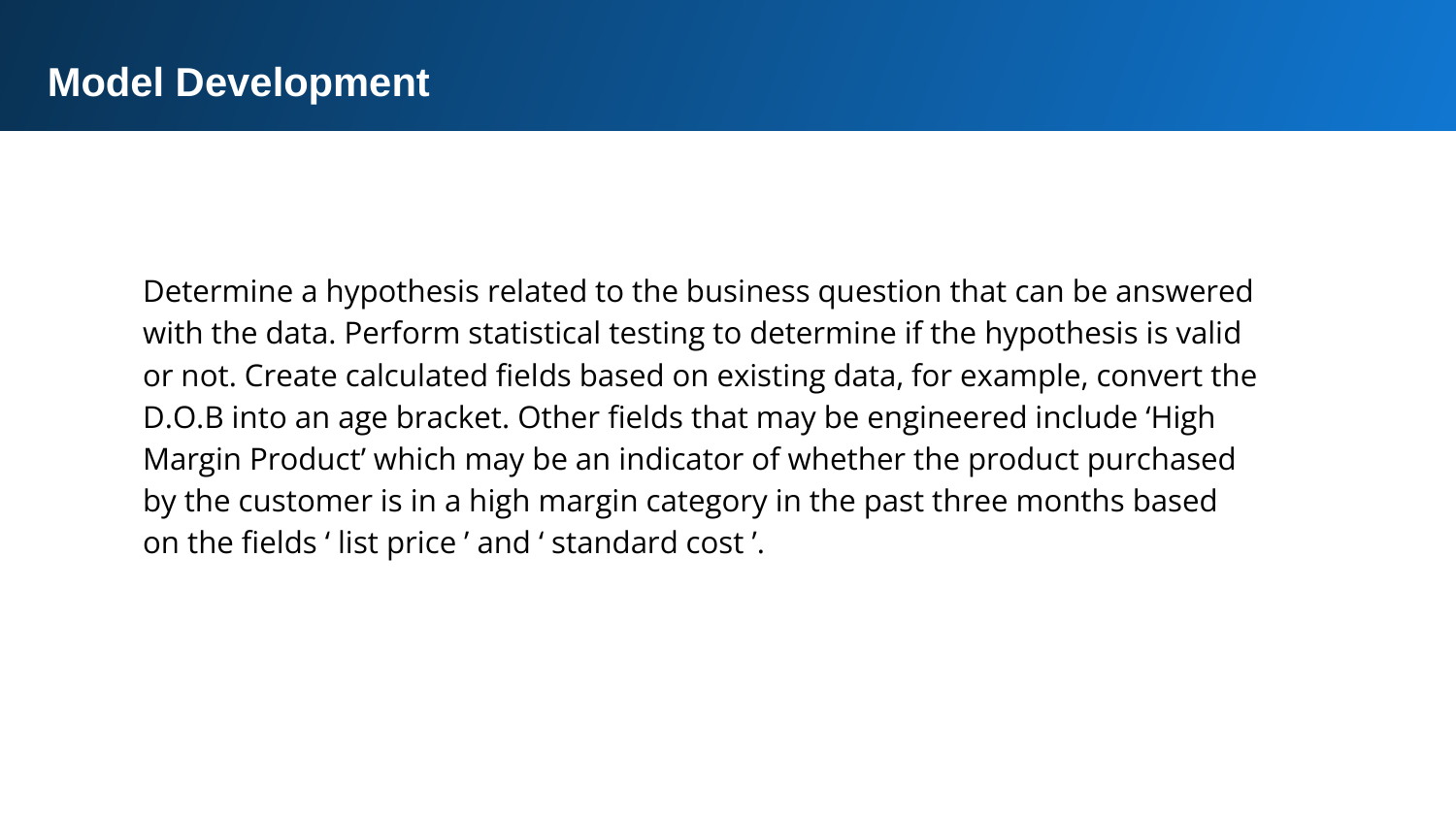

Model Development

Determine a hypothesis related to the business question that can be answered with the data. Perform statistical testing to determine if the hypothesis is valid or not. Create calculated fields based on existing data, for example, convert the D.O.B into an age bracket. Other fields that may be engineered include ‘High Margin Product’ which may be an indicator of whether the product purchased by the customer is in a high margin category in the past three months based on the fields ‘ list price ’ and ‘ standard cost ’.